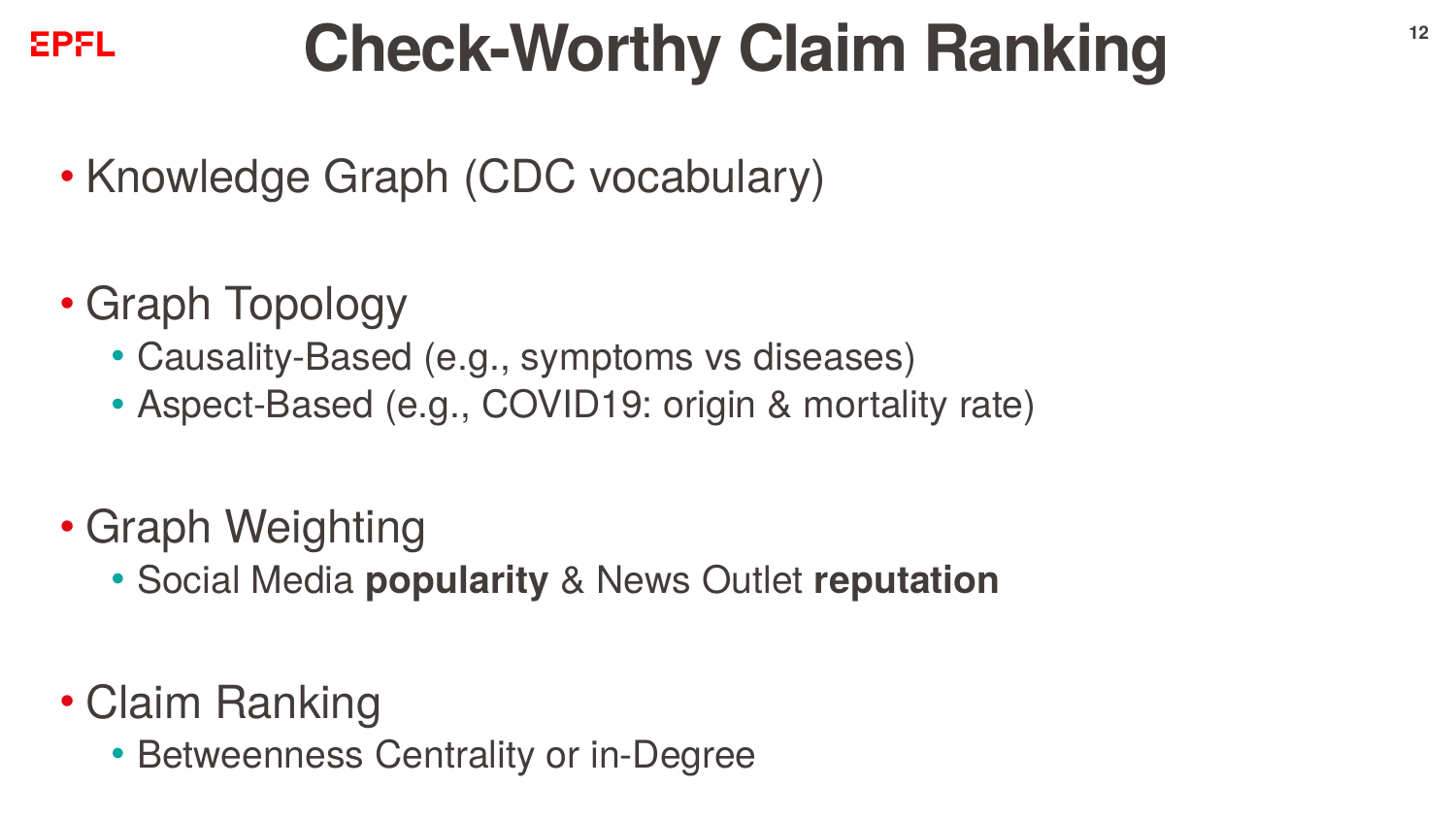

# Check-Worthy Claim Ranking
12
Knowledge Graph (CDC vocabulary)

Graph Topology
Causality-Based (e.g., symptoms vs diseases)
Aspect-Based (e.g., COVID19: origin & mortality rate)

Graph Weighting
Social Media popularity & News Outlet reputation

Claim Ranking
Betweenness Centrality or in-Degree